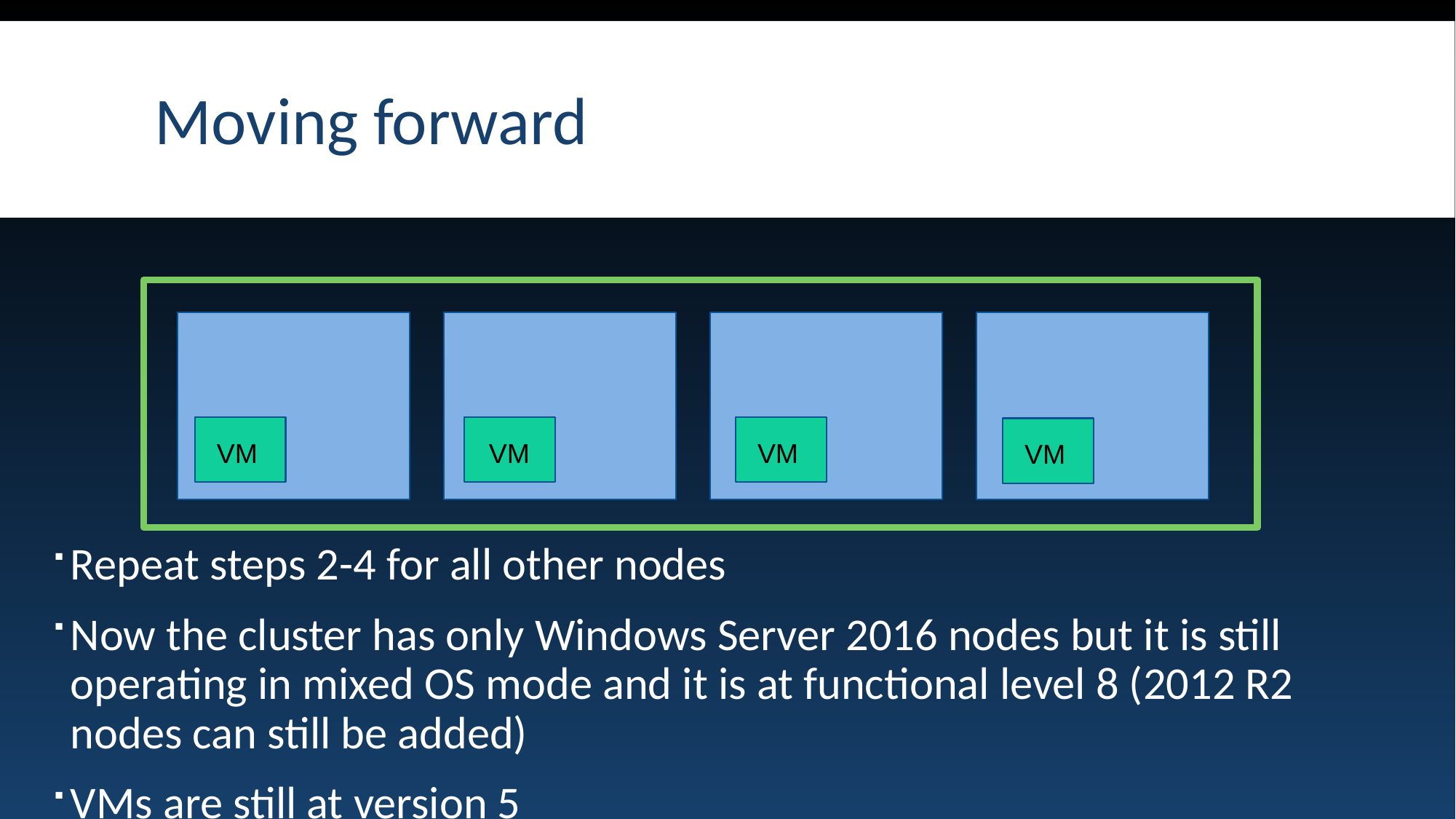

# Moving forward

Repeat steps 2-4 for all other nodes
Now the cluster has only Windows Server 2016 nodes but it is still operating in mixed OS mode and it is at functional level 8 (2012 R2 nodes can still be added)
VMs are still at version 5

VM
VM
VM
VM